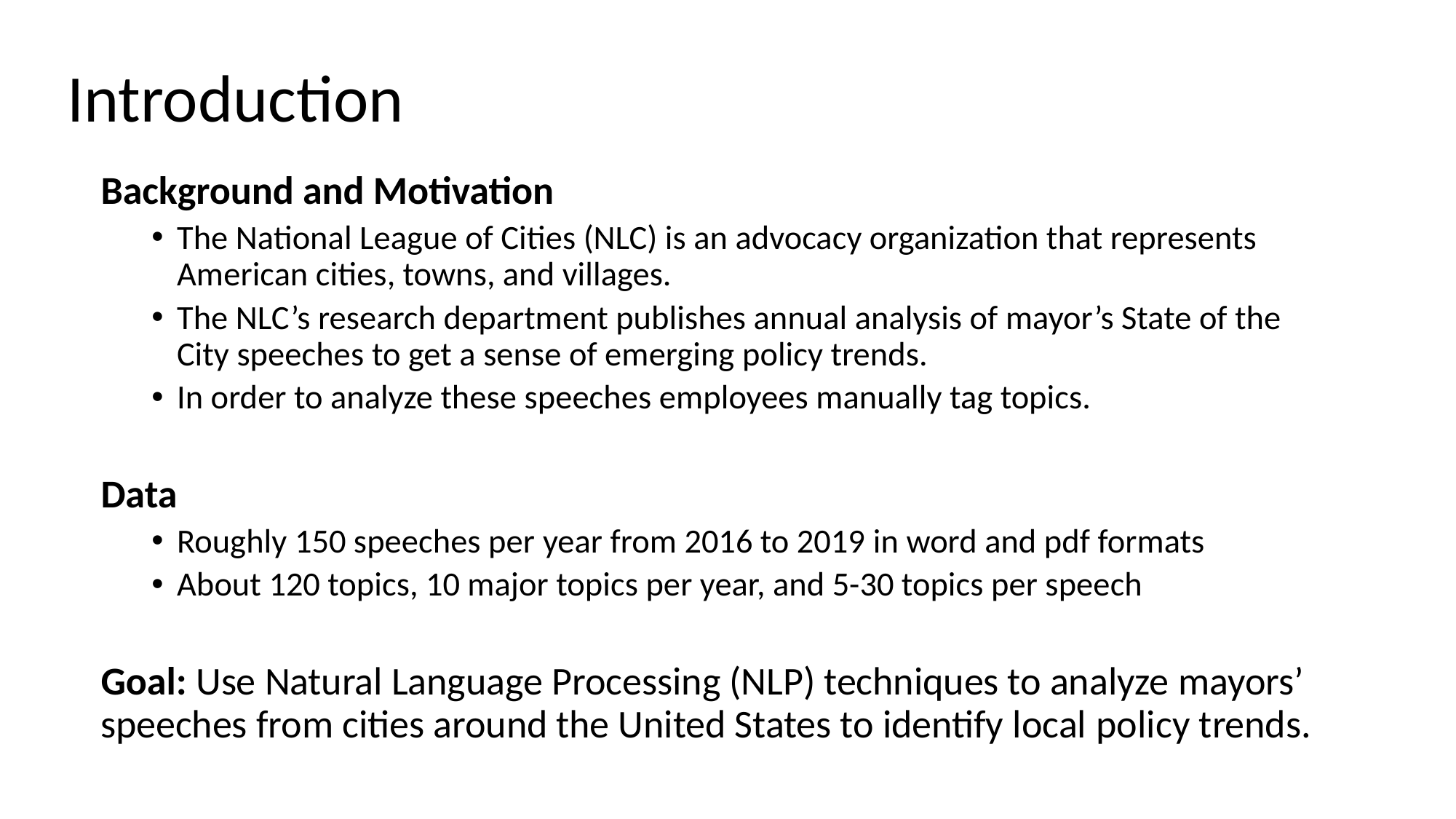

# Introduction
Background and Motivation
The National League of Cities (NLC) is an advocacy organization that represents American cities, towns, and villages.
The NLC’s research department publishes annual analysis of mayor’s State of the City speeches to get a sense of emerging policy trends.
In order to analyze these speeches employees manually tag topics.

Data
Roughly 150 speeches per year from 2016 to 2019 in word and pdf formats
About 120 topics, 10 major topics per year, and 5-30 topics per speech

Goal: Use Natural Language Processing (NLP) techniques to analyze mayors’ speeches from cities around the United States to identify local policy trends.